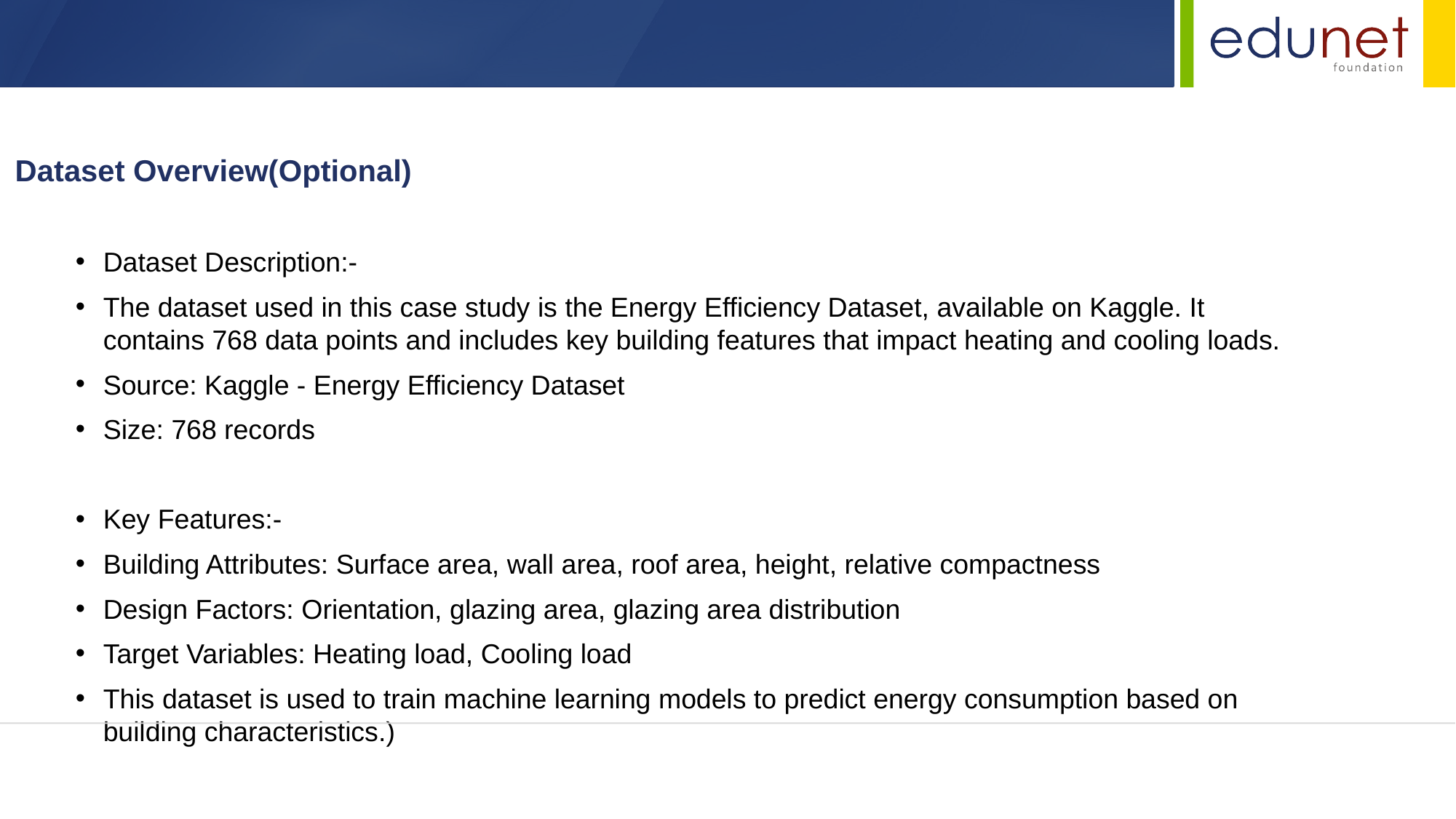

Dataset Overview(Optional)
Dataset Description:-
The dataset used in this case study is the Energy Efficiency Dataset, available on Kaggle. It contains 768 data points and includes key building features that impact heating and cooling loads.
Source: Kaggle - Energy Efficiency Dataset
Size: 768 records

Key Features:-
Building Attributes: Surface area, wall area, roof area, height, relative compactness
Design Factors: Orientation, glazing area, glazing area distribution
Target Variables: Heating load, Cooling load
This dataset is used to train machine learning models to predict energy consumption based on building characteristics.)